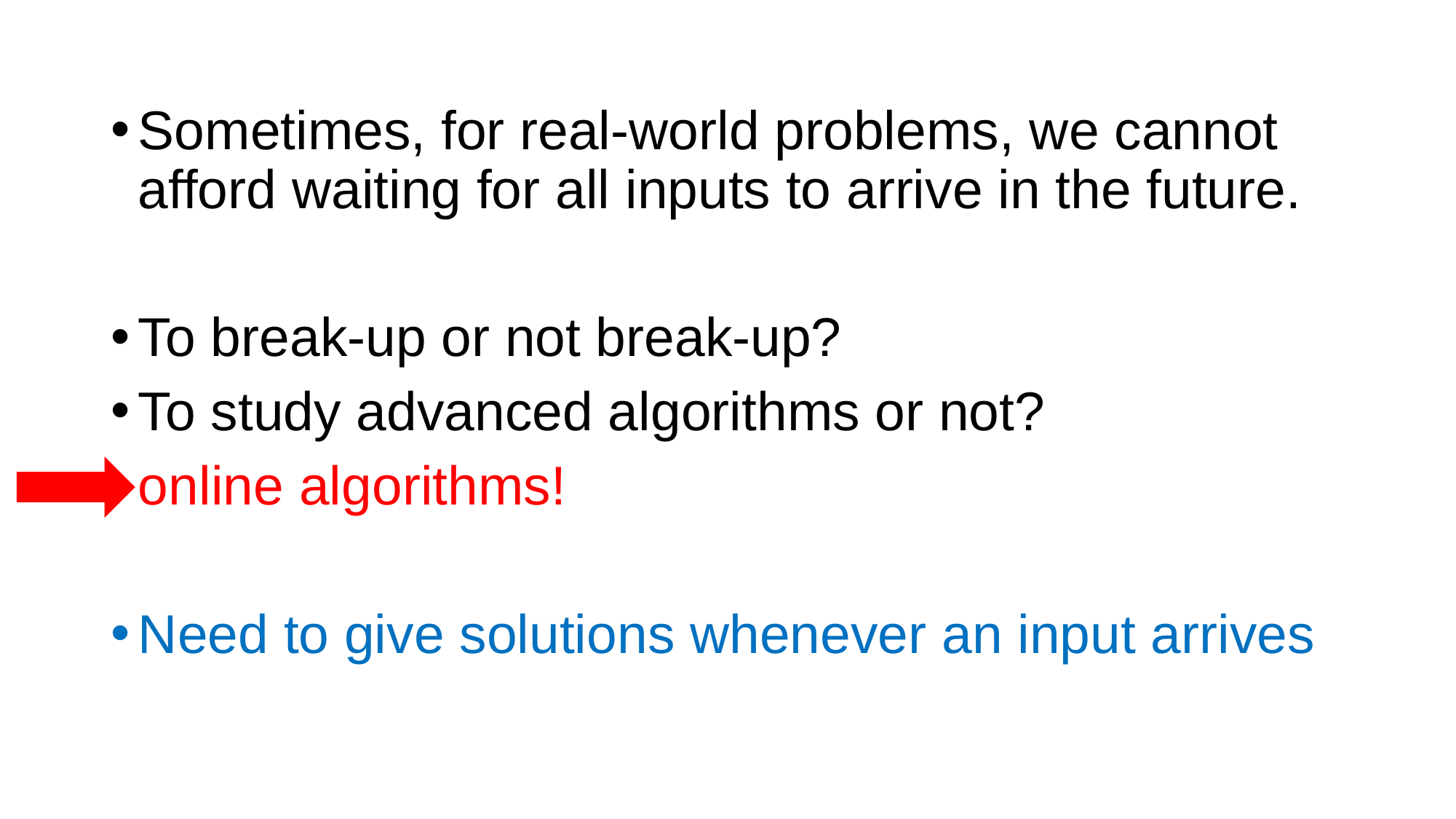

Sometimes, for real-world problems, we cannot afford waiting for all inputs to arrive in the future.

To break-up or not break-up?
To study advanced algorithms or not?
online algorithms!

Need to give solutions whenever an input arrives